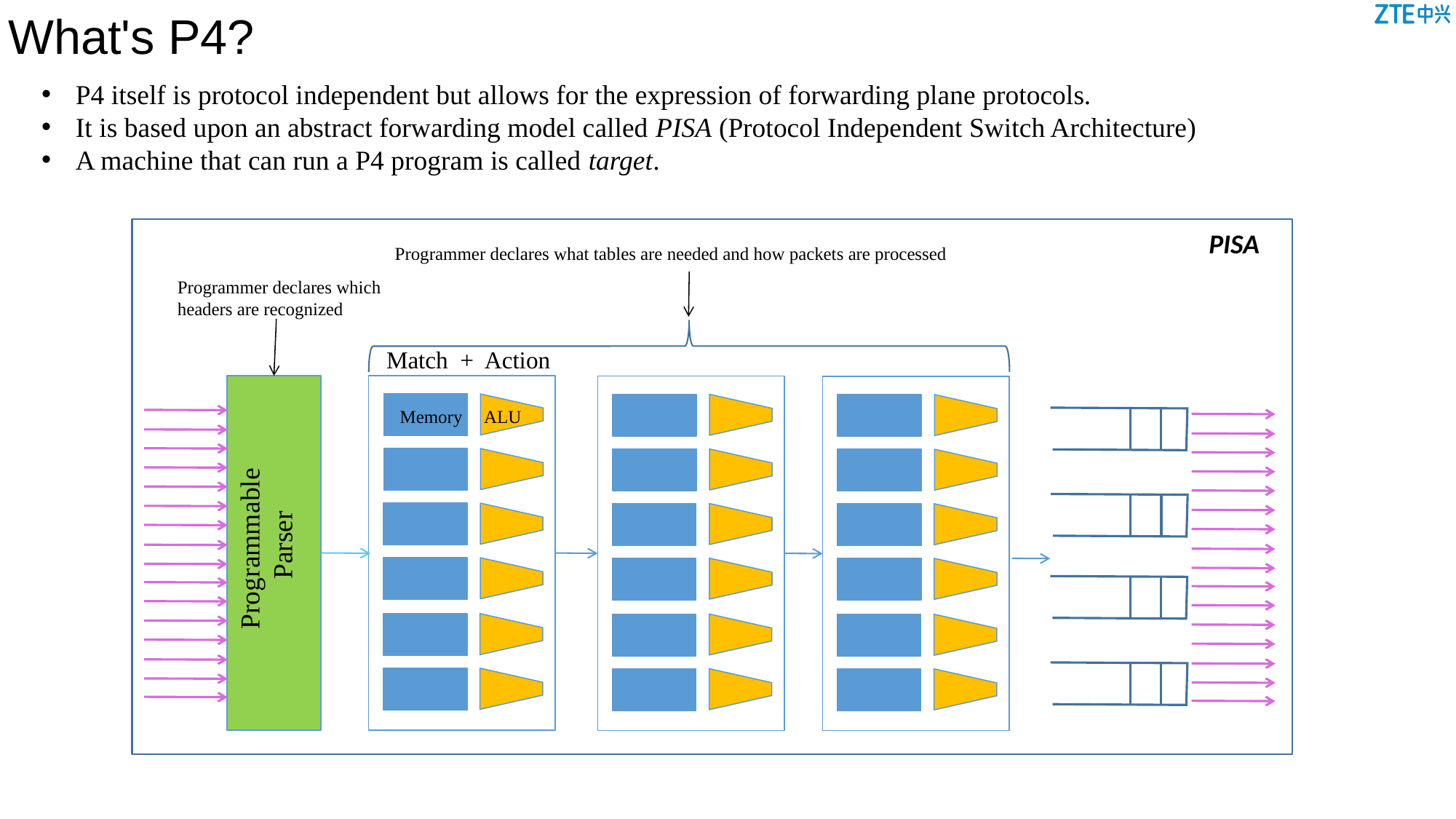

What's P4?

P4 itself is protocol independent but allows for the expression of forwarding plane protocols.
It is based upon an abstract forwarding model called PISA (Protocol Independent Switch Architecture)
A machine that can run a P4 program is called target.

PISA
Programmer declares what tables are needed and how packets are processed
Programmer declares which
headers are recognized
Match  +  Action

Memory
ALU

Programmable
Parser

3